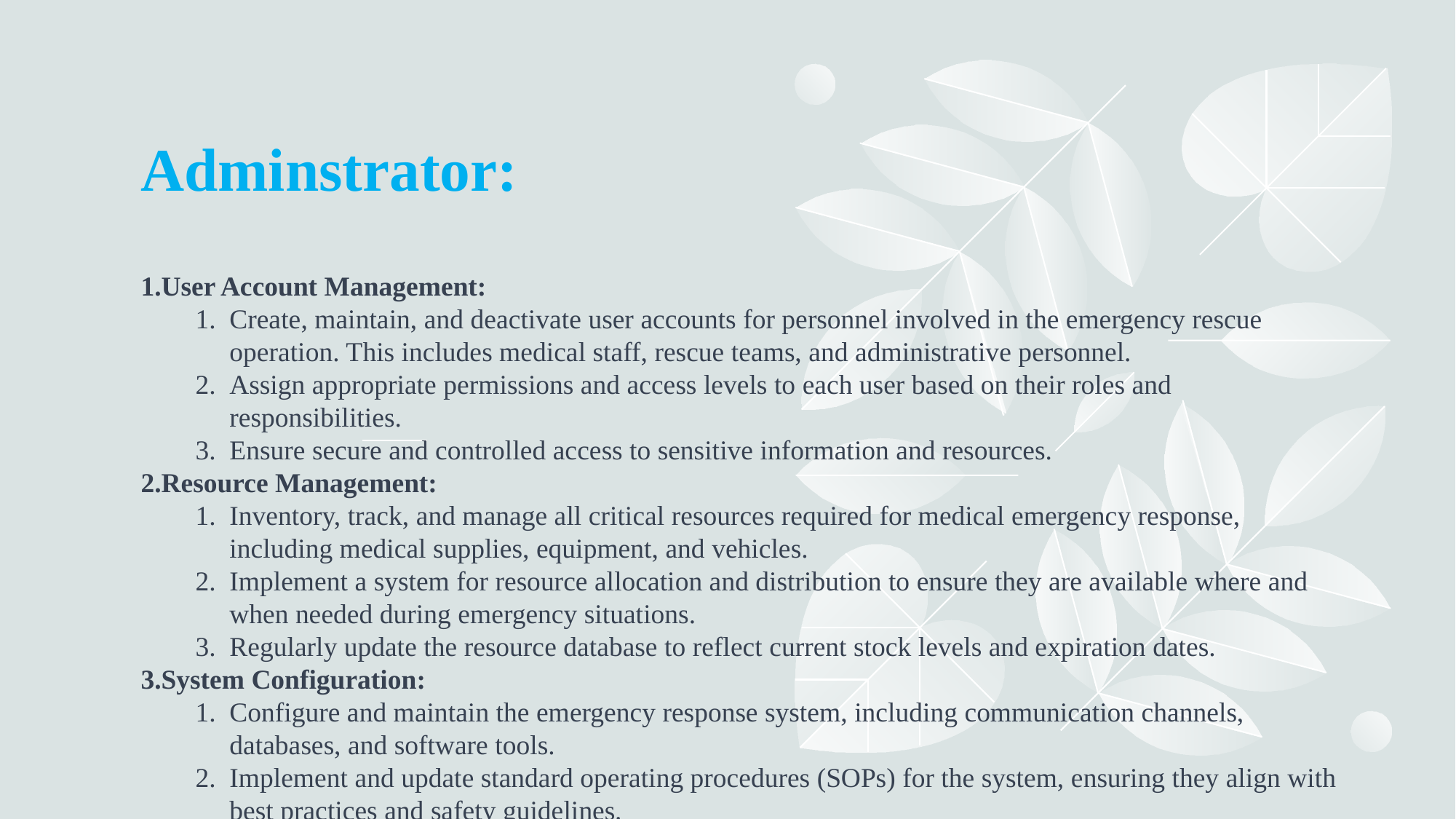

Adminstrator:

User Account Management:
Create, maintain, and deactivate user accounts for personnel involved in the emergency rescue operation. This includes medical staff, rescue teams, and administrative personnel.
Assign appropriate permissions and access levels to each user based on their roles and responsibilities.
Ensure secure and controlled access to sensitive information and resources.
Resource Management:
Inventory, track, and manage all critical resources required for medical emergency response, including medical supplies, equipment, and vehicles.
Implement a system for resource allocation and distribution to ensure they are available where and when needed during emergency situations.
Regularly update the resource database to reflect current stock levels and expiration dates.
System Configuration:
Configure and maintain the emergency response system, including communication channels, databases, and software tools.
Implement and update standard operating procedures (SOPs) for the system, ensuring they align with best practices and safety guidelines.
#